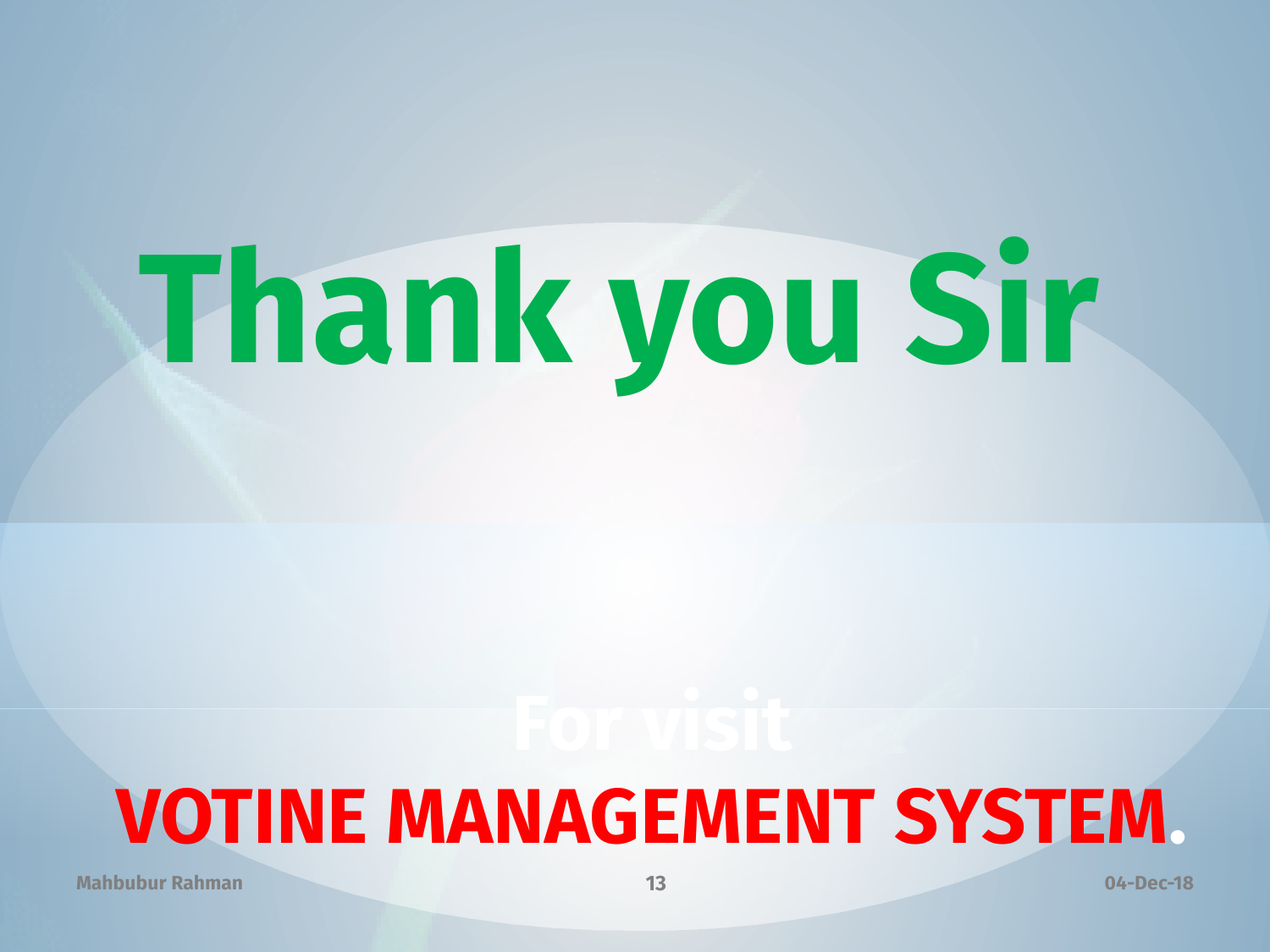

Thank you Sir
# For visit VOTINE MANAGEMENT SYSTEM.
Mahbubur Rahman
13
04-Dec-18